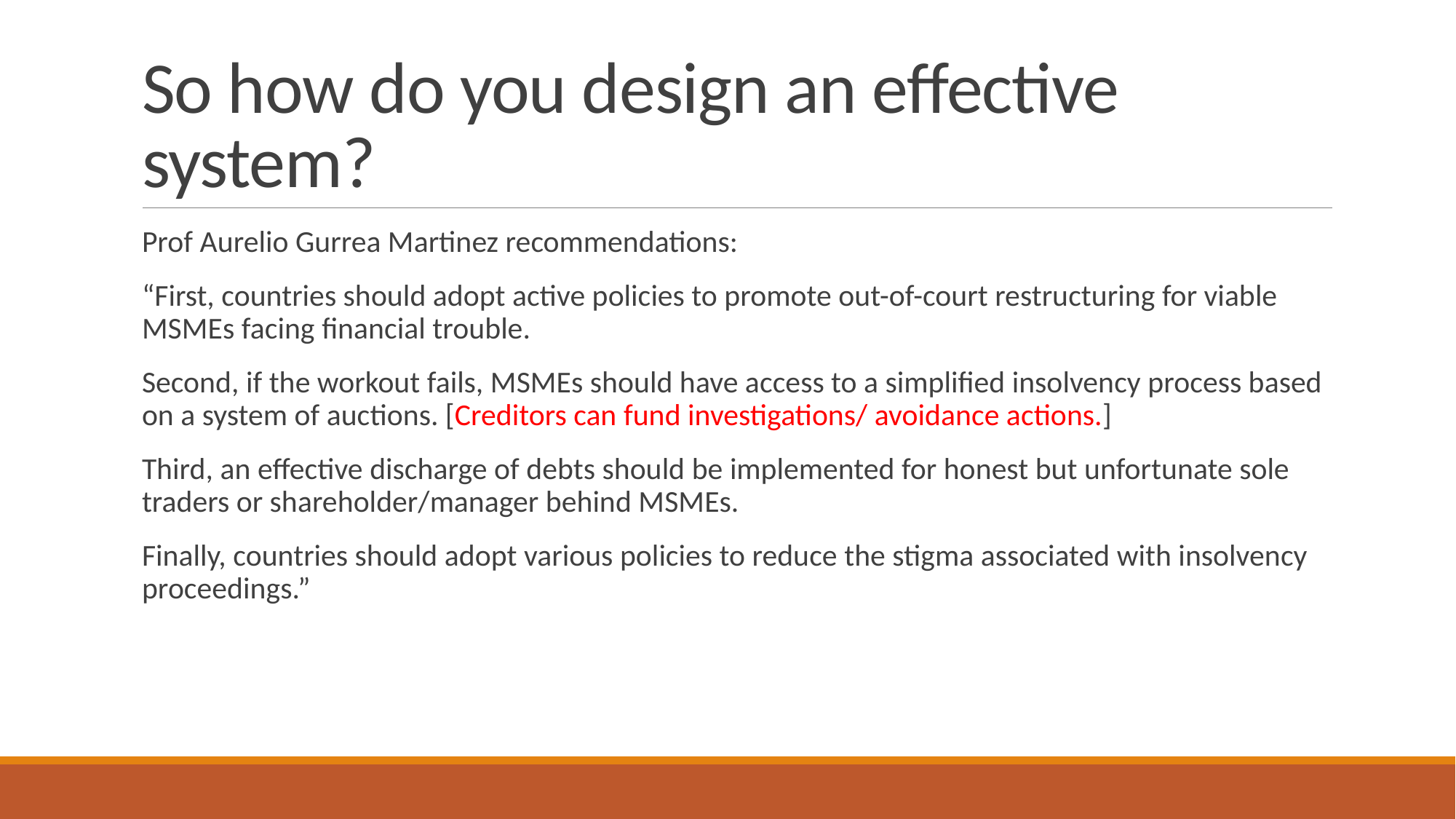

# So how do you design an effective system?
Prof Aurelio Gurrea Martinez recommendations:
“First, countries should adopt active policies to promote out-of-court restructuring for viable MSMEs facing financial trouble.
Second, if the workout fails, MSMEs should have access to a simplified insolvency process based on a system of auctions. [Creditors can fund investigations/ avoidance actions.]
Third, an effective discharge of debts should be implemented for honest but unfortunate sole traders or shareholder/manager behind MSMEs.
Finally, countries should adopt various policies to reduce the stigma associated with insolvency proceedings.”